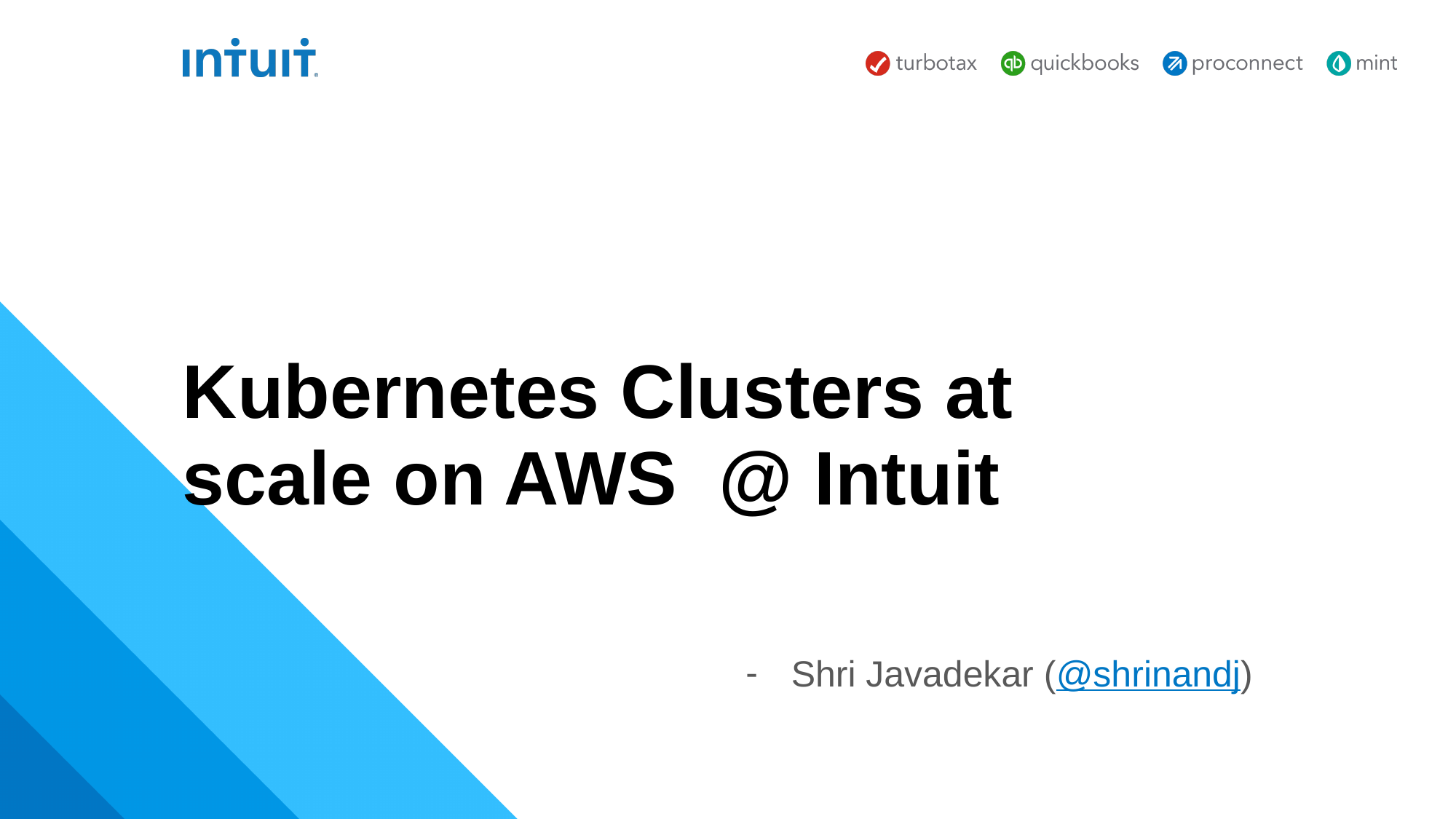

# Kubernetes Clusters at scale on AWS  @ Intuit
Shri Javadekar (@shrinandj)